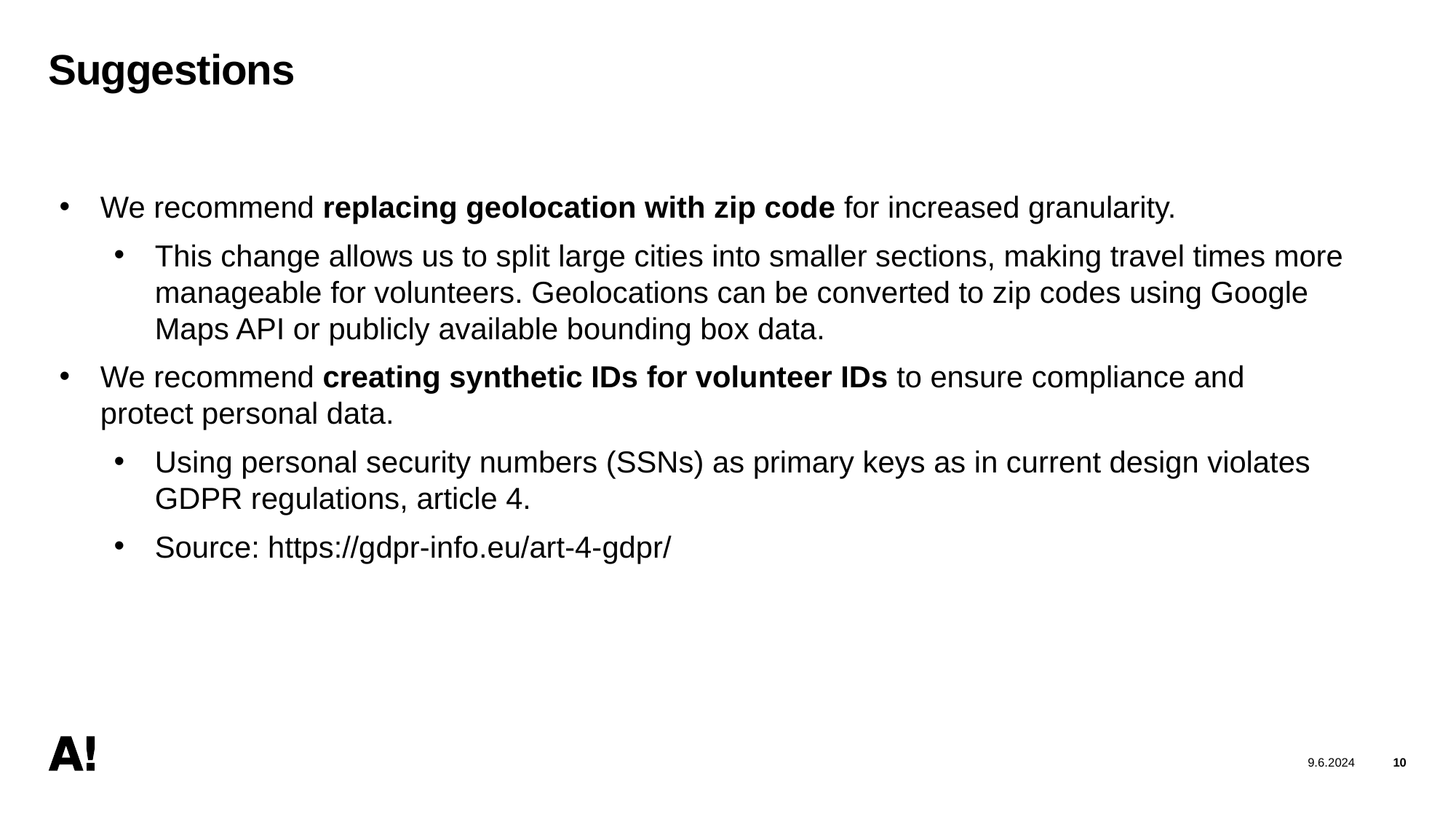

# Suggestions
We recommend replacing geolocation with zip code for increased granularity.
This change allows us to split large cities into smaller sections, making travel times more manageable for volunteers. Geolocations can be converted to zip codes using Google Maps API or publicly available bounding box data.
We recommend creating synthetic IDs for volunteer IDs to ensure compliance and protect personal data.
Using personal security numbers (SSNs) as primary keys as in current design violates GDPR regulations, article 4.
Source: https://gdpr-info.eu/art-4-gdpr/
9.6.2024
10